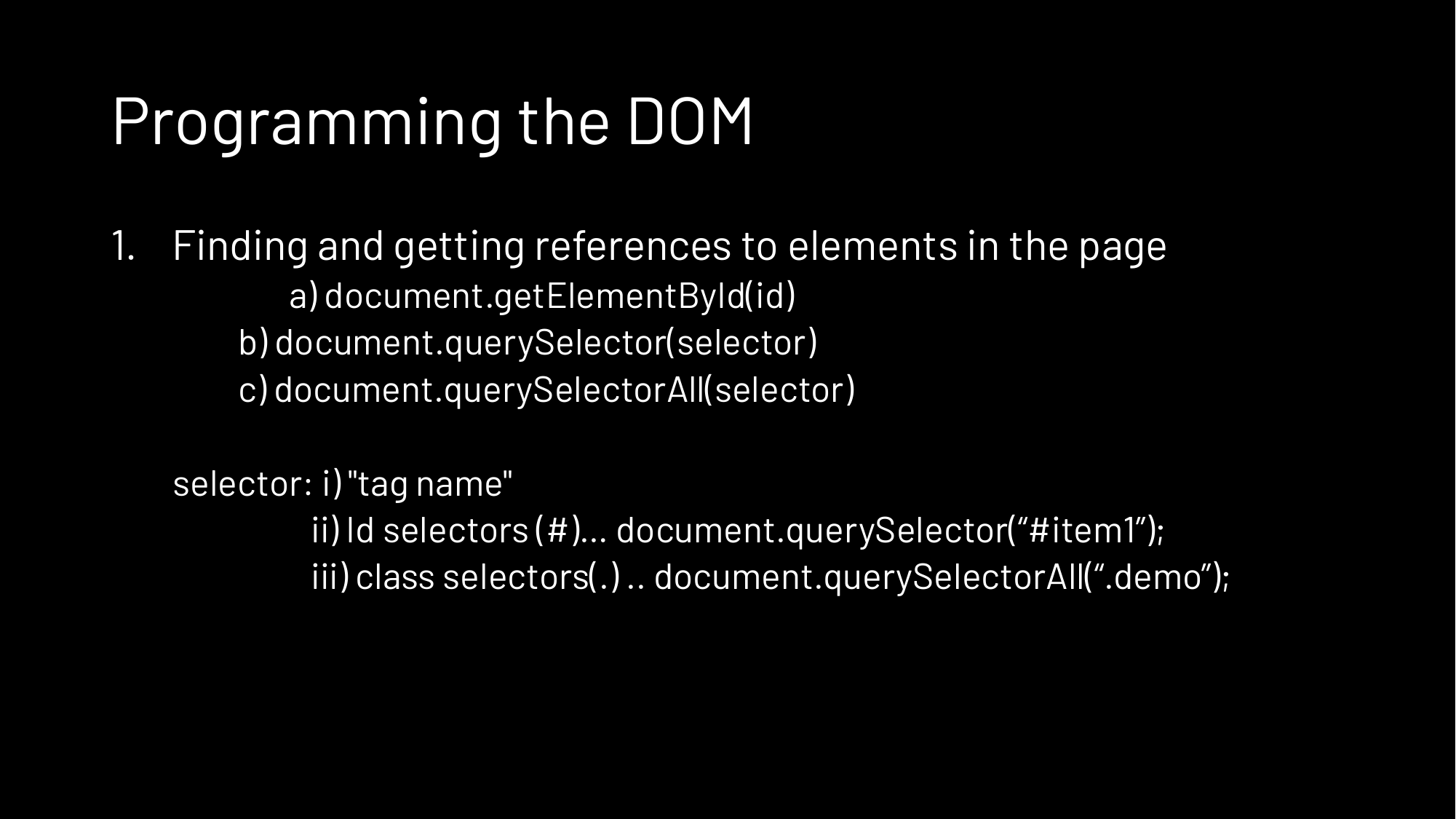

# Programming the DOM
Finding and getting references to elements in the page
	  a) document.getElementById(id)
          b) document.querySelector(selector)
          c) document.querySelectorAll(selector)

 selector: i) "tag name"
                    ii) Id selectors (#)… document.querySelector(“#item1”);
                    iii) class selectors(.) .. document.querySelectorAll(“.demo”);